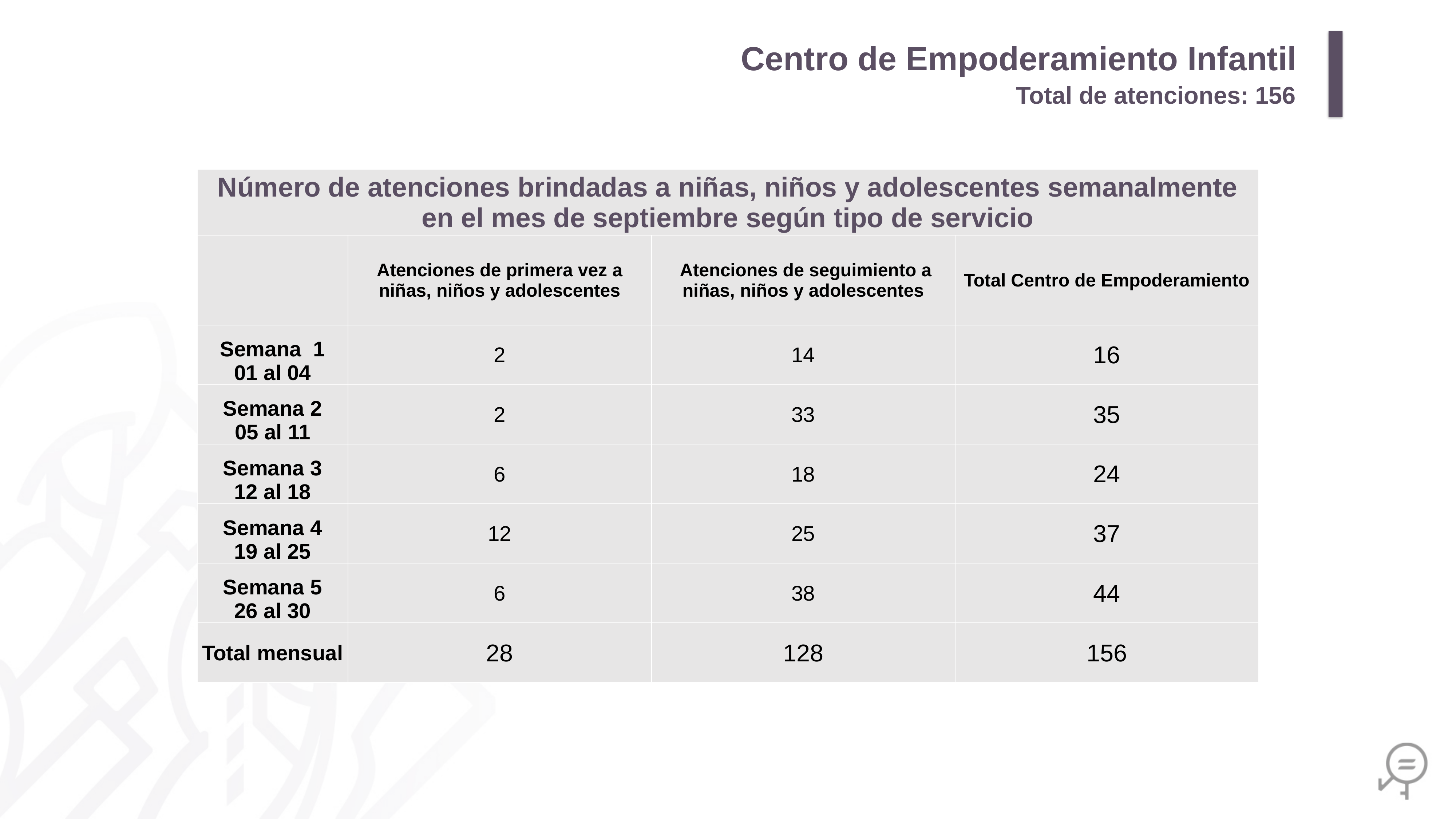

Centro de Empoderamiento Infantil
Total de atenciones: 156
| Número de atenciones brindadas a niñas, niños y adolescentes semanalmente en el mes de septiembre según tipo de servicio |  |  |  |
| --- | --- | --- | --- |
|  | Atenciones de primera vez a niñas, niños y adolescentes | Atenciones de seguimiento a niñas, niños y adolescentes | Total Centro de Empoderamiento |
| Semana 1 01 al 04 | 2 | 14 | 16 |
| Semana 2 05 al 11 | 2 | 33 | 35 |
| Semana 3 12 al 18 | 6 | 18 | 24 |
| Semana 4 19 al 25 | 12 | 25 | 37 |
| Semana 5 26 al 30 | 6 | 38 | 44 |
| Total mensual | 28 | 128 | 156 |